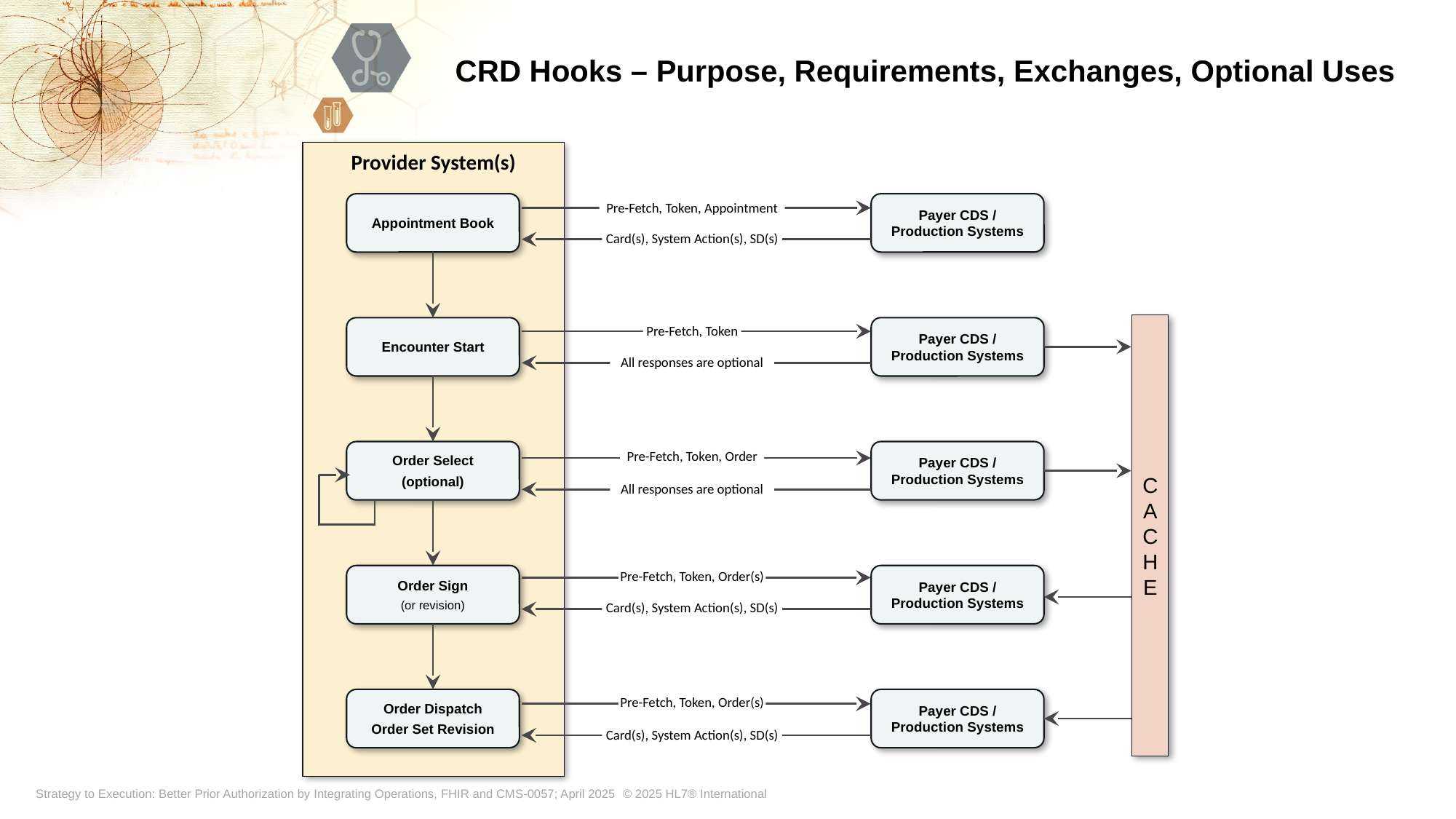

CRD Hooks – Purpose, Requirements, Exchanges, Optional Uses

Provider System(s)
Appointment Book
Payer CDS / Production Systems
Pre-Fetch, Token, Appointment
Card(s), System Action(s), SD(s)
CACHE
Encounter Start
Payer CDS / Production Systems
Pre-Fetch, Token
All responses are optional
Order Select
(optional)
Payer CDS / Production Systems
Pre-Fetch, Token, Order
All responses are optional
Order Sign
(or revision)
Payer CDS / Production Systems
Pre-Fetch, Token, Order(s)
Card(s), System Action(s), SD(s)
Order Dispatch
Order Set Revision
Payer CDS / Production Systems
Pre-Fetch, Token, Order(s)
Card(s), System Action(s), SD(s)